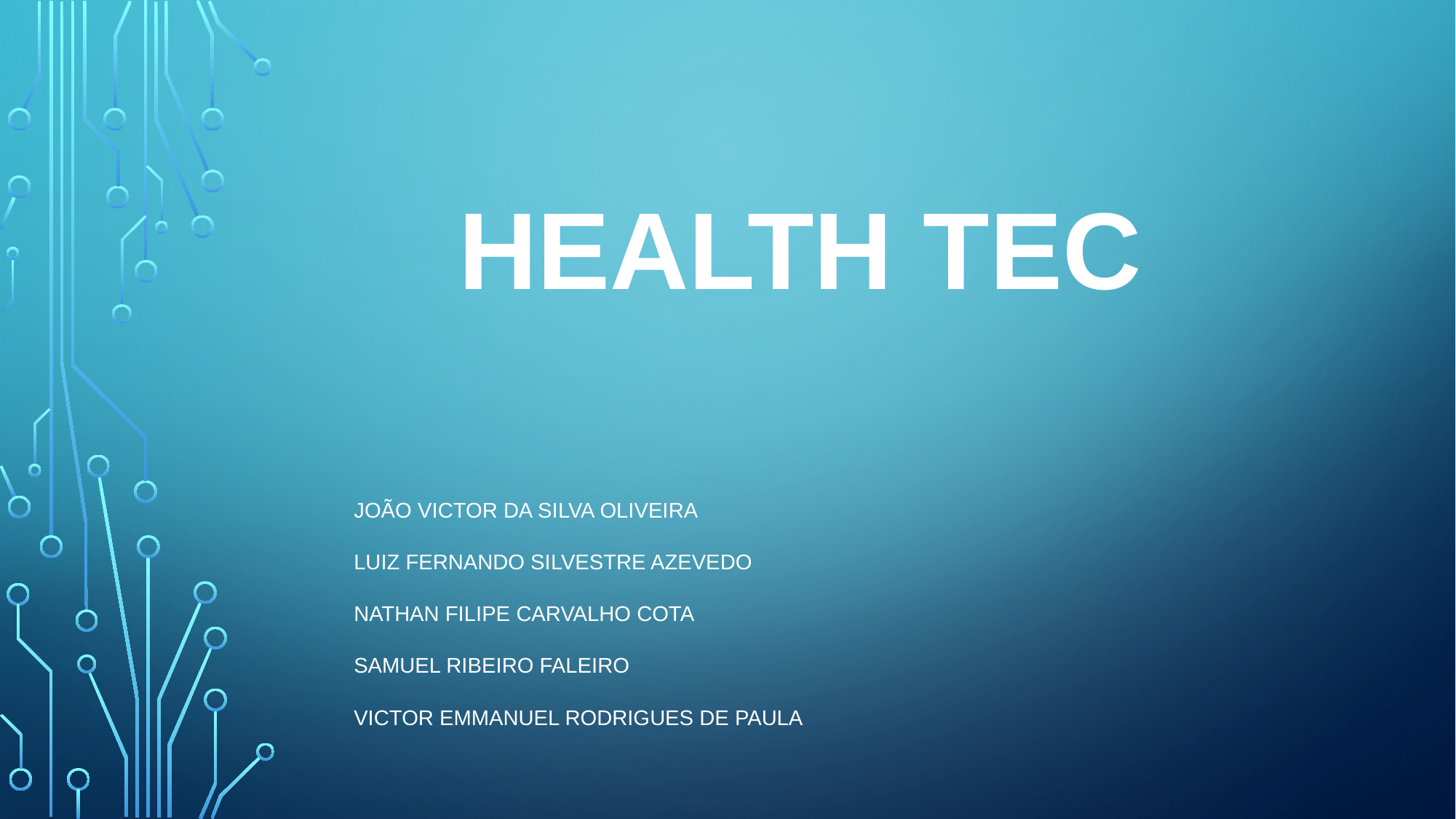

# HEALTH TEC
João Victor da Silva Oliveira

Luiz Fernando Silvestre Azevedo

Nathan Filipe Carvalho Cota

Samuel Ribeiro Faleiro

Victor Emmanuel Rodrigues de Paula